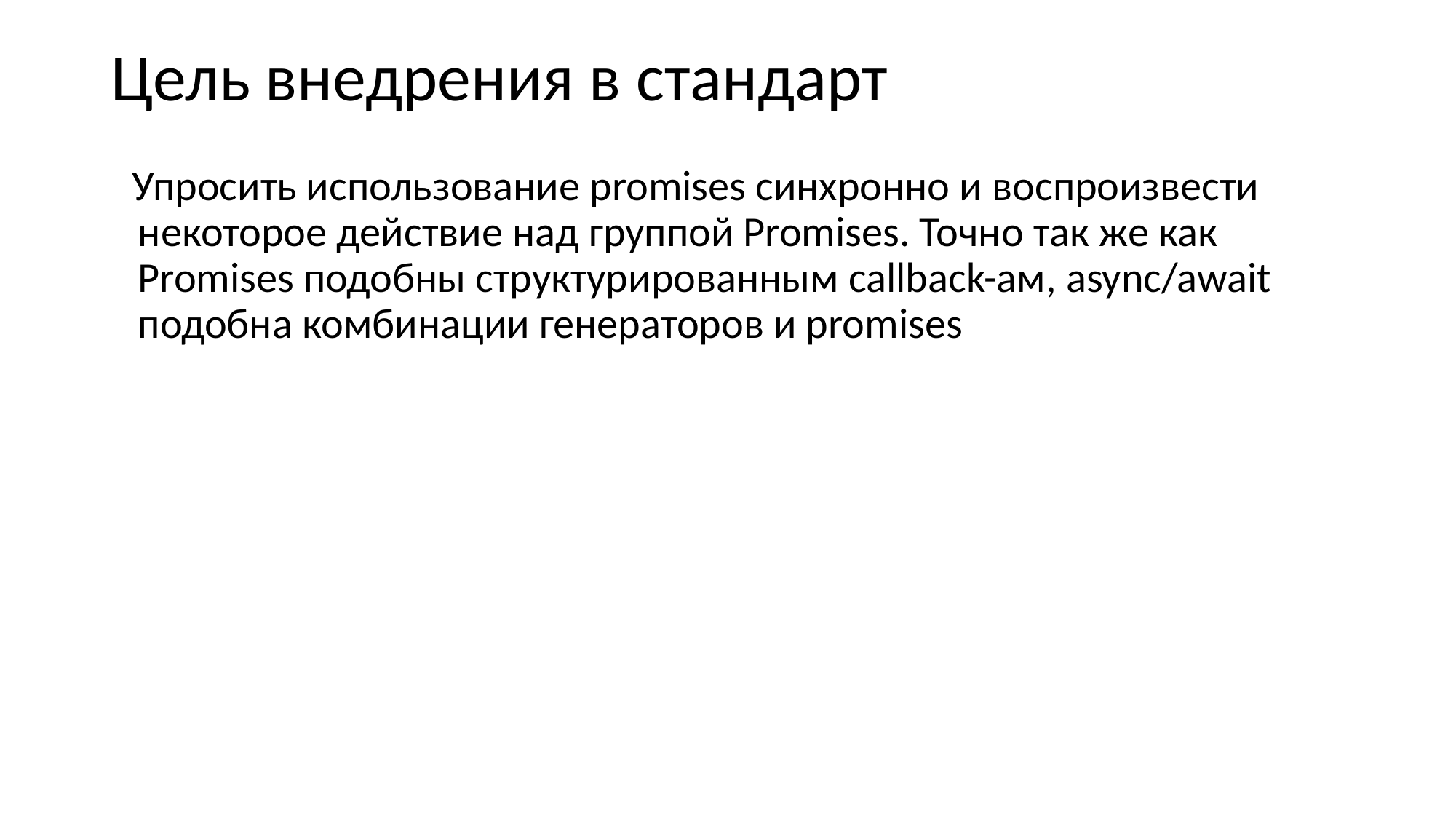

# Цель внедрения в стандарт
Упросить использование promises синхронно и воспроизвести некоторое действие над группой Promises. Точно так же как Promises подобны структурированным callback-ам, async/await подобна комбинации генераторов и promises